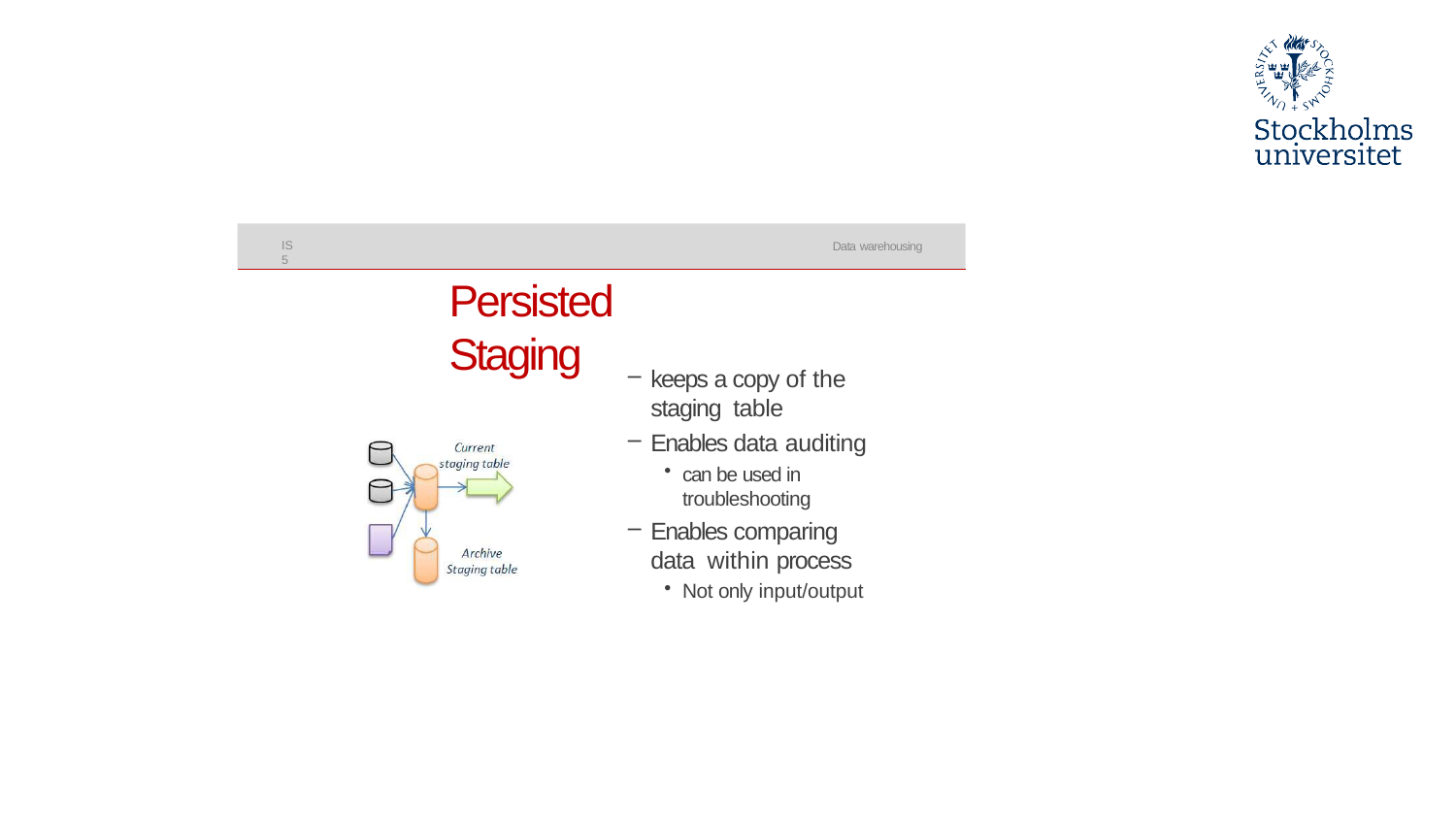

#

IS5
Data warehousing

Persisted Staging
keeps a copy of the staging  table
Enables data auditing
can be used in  troubleshooting
Enables comparing data  within process
Not only input/output